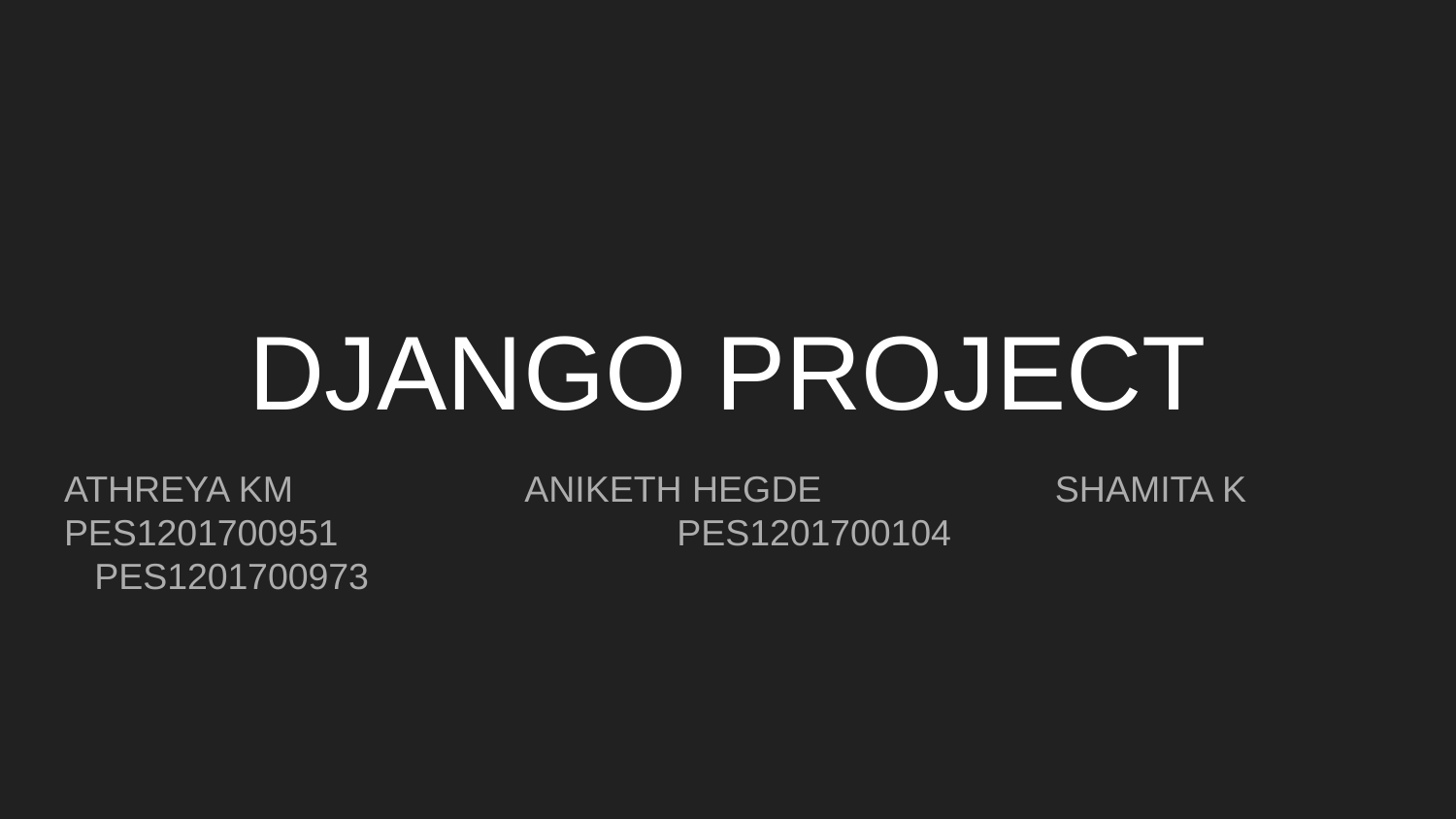

# DJANGO PROJECT
ATHREYA KM                       ANIKETH HEGDE                       SHAMITA K
PES1201700951			   PES1201700104			     PES1201700973

													To: Mrs. Vidhu Rojit